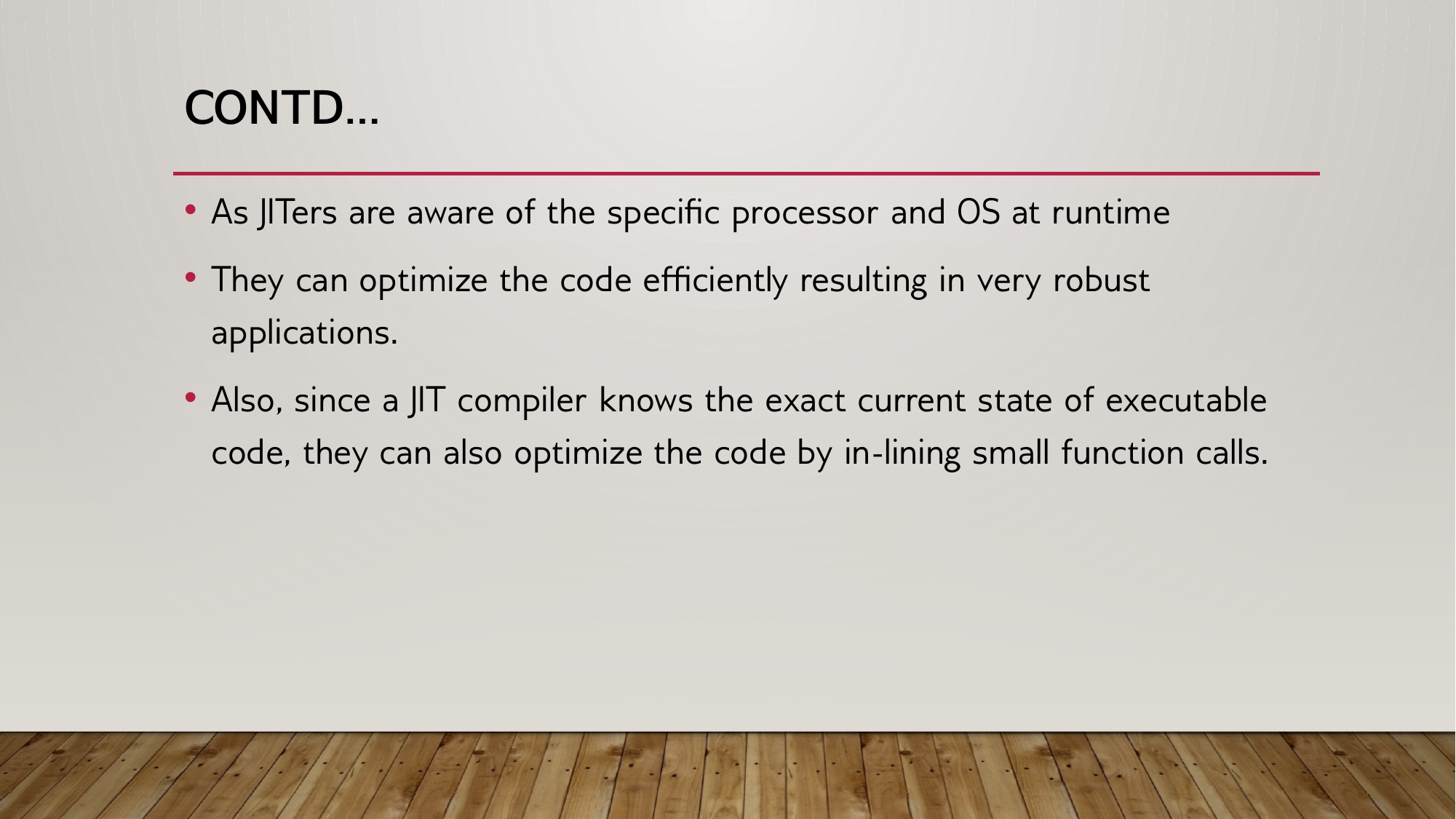

# Contd…
As JITers are aware of the specific processor and OS at runtime
They can optimize the code efficiently resulting in very robust applications.
Also, since a JIT compiler knows the exact current state of executable code, they can also optimize the code by in-lining small function calls.